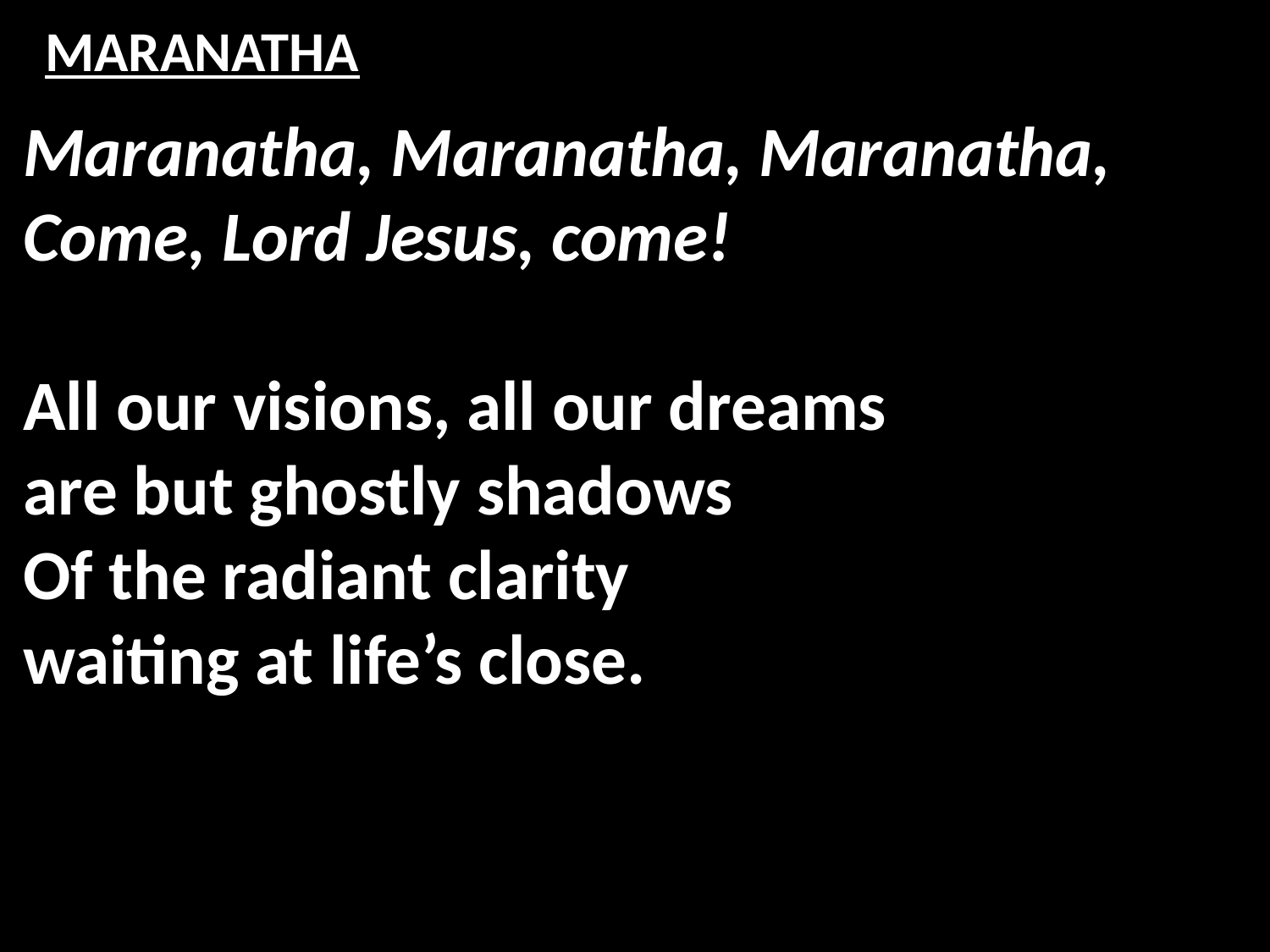

# MARANATHA
Maranatha, Maranatha, Maranatha,
Come, Lord Jesus, come!

All our visions, all our dreams
are but ghostly shadows
Of the radiant clarity
waiting at life’s close.